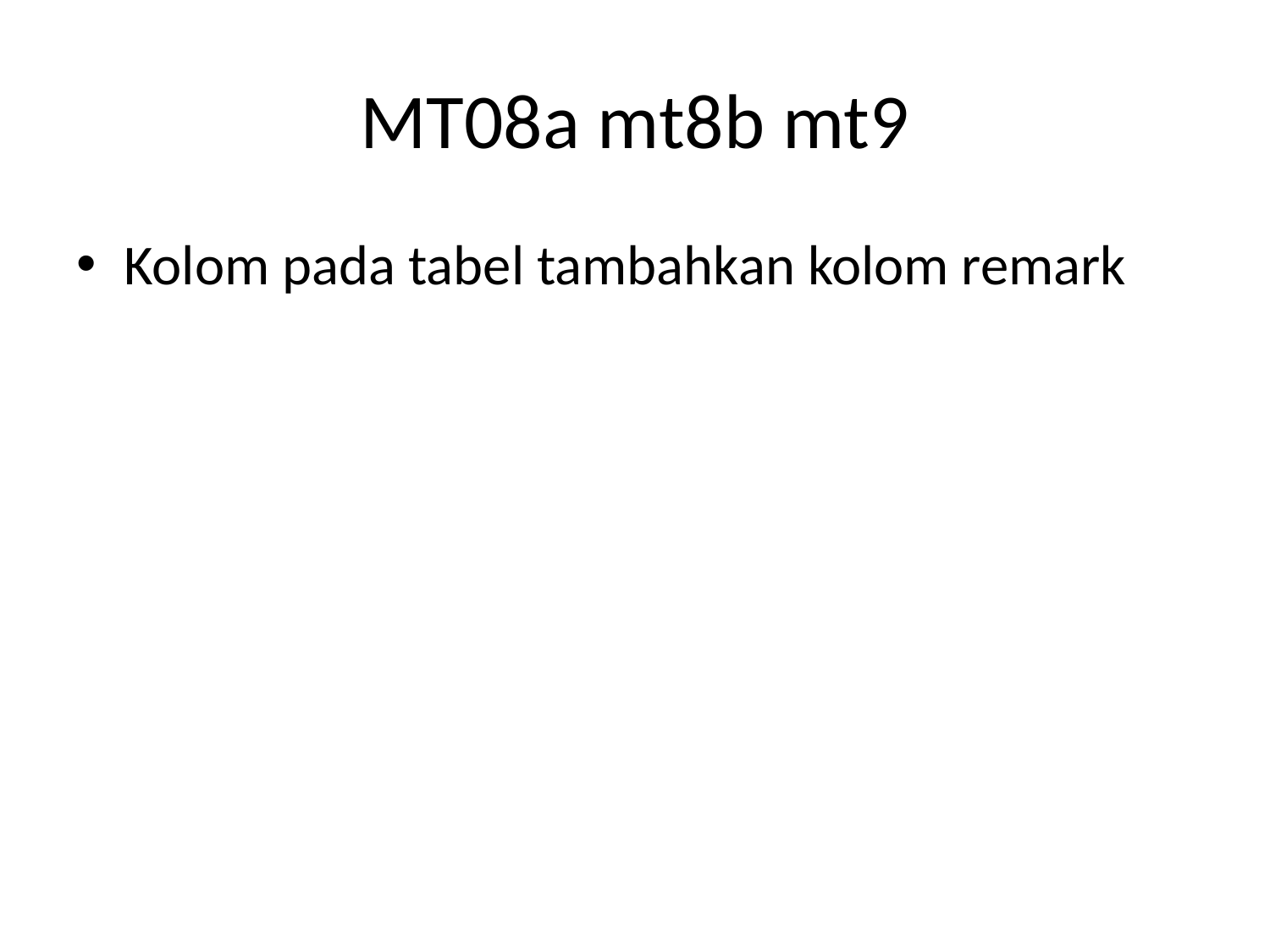

# MT08a mt8b mt9
Kolom pada tabel tambahkan kolom remark